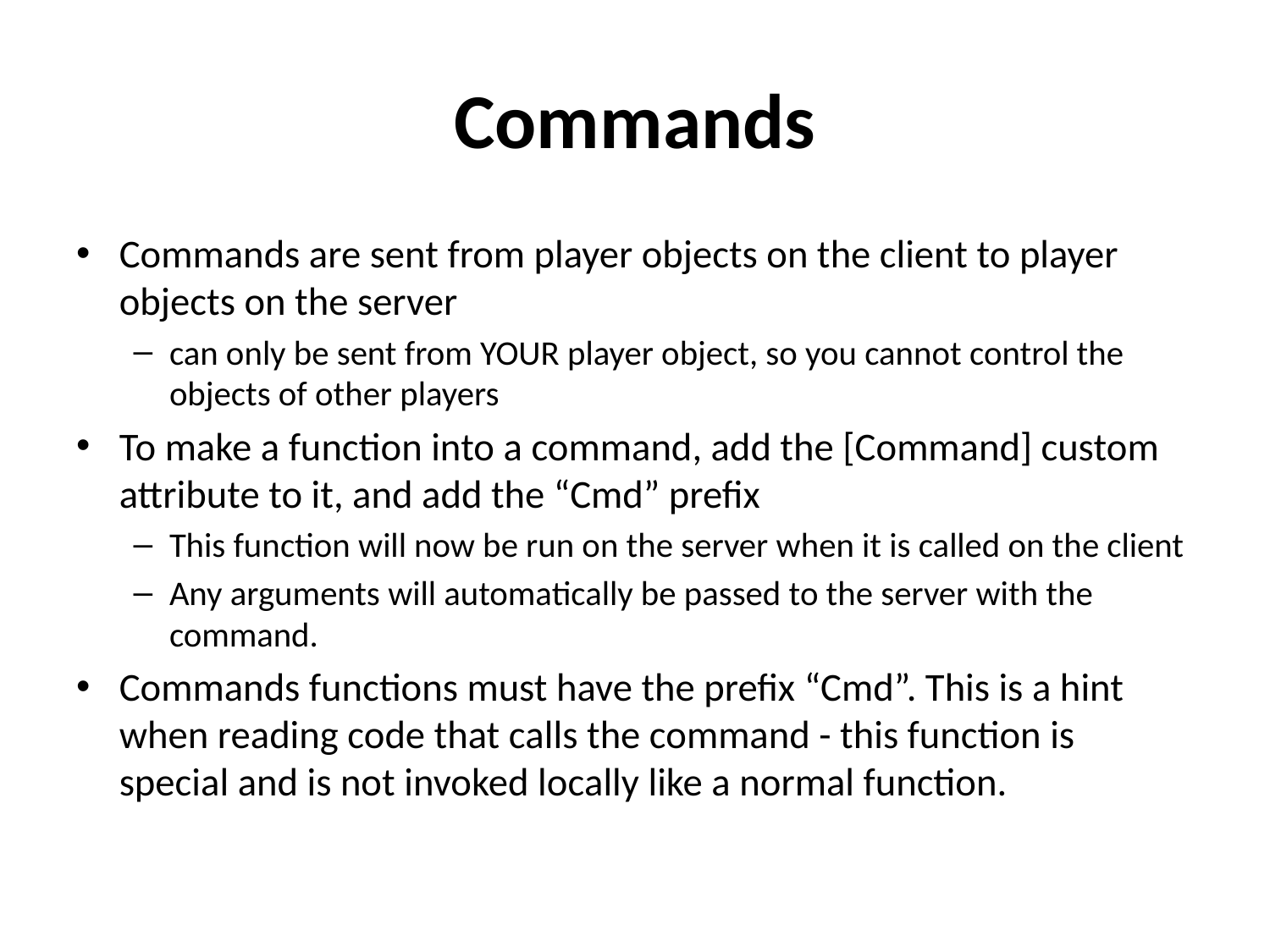

# Commands
Commands are sent from player objects on the client to player objects on the server
can only be sent from YOUR player object, so you cannot control the objects of other players
To make a function into a command, add the [Command] custom attribute to it, and add the “Cmd” prefix
This function will now be run on the server when it is called on the client
Any arguments will automatically be passed to the server with the command.
Commands functions must have the prefix “Cmd”. This is a hint when reading code that calls the command - this function is special and is not invoked locally like a normal function.